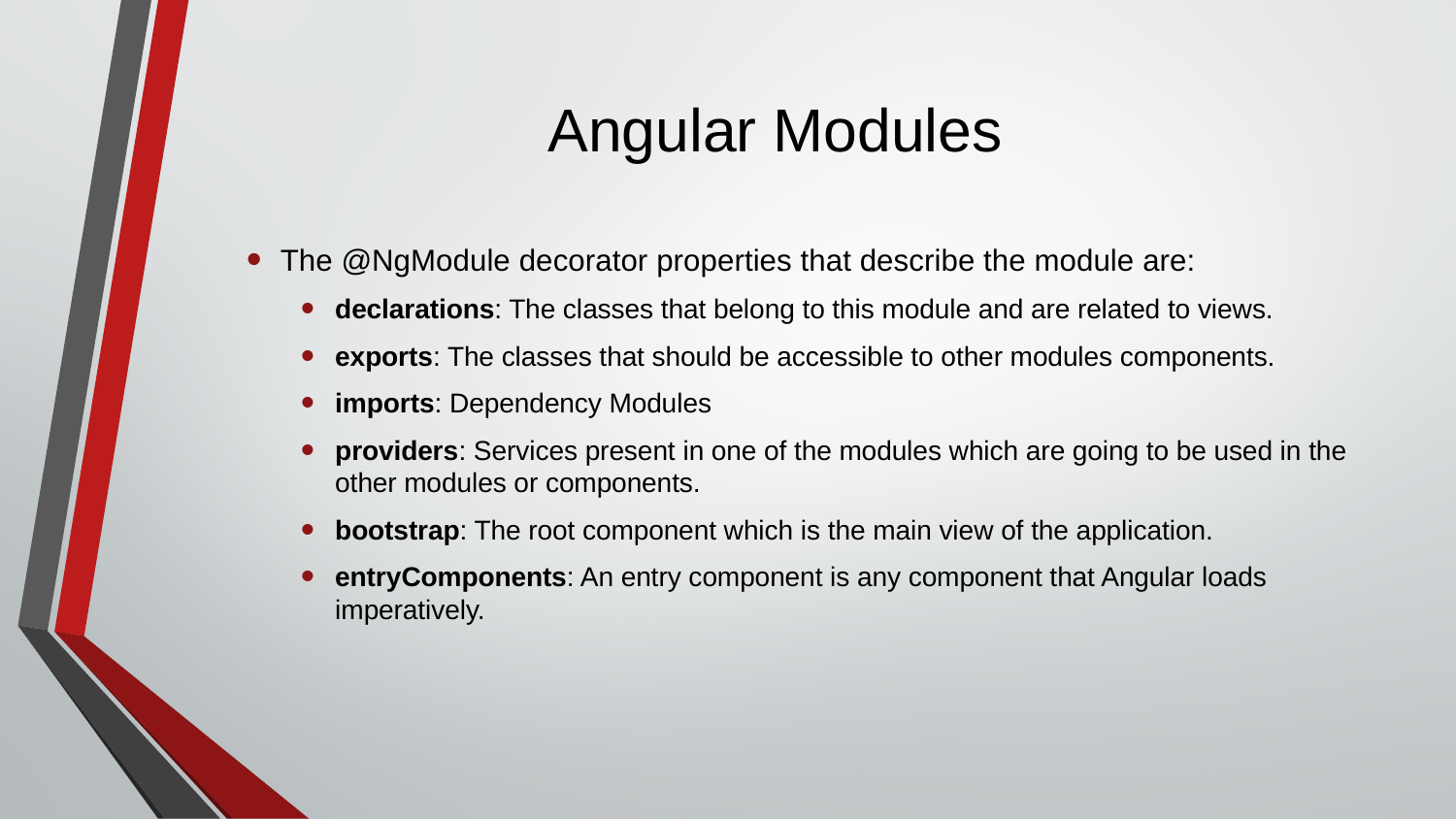

# Angular Modules
The @NgModule decorator properties that describe the module are:
declarations: The classes that belong to this module and are related to views.
exports: The classes that should be accessible to other modules components.
imports: Dependency Modules
providers: Services present in one of the modules which are going to be used in the other modules or components.
bootstrap: The root component which is the main view of the application.
entryComponents: An entry component is any component that Angular loads imperatively.